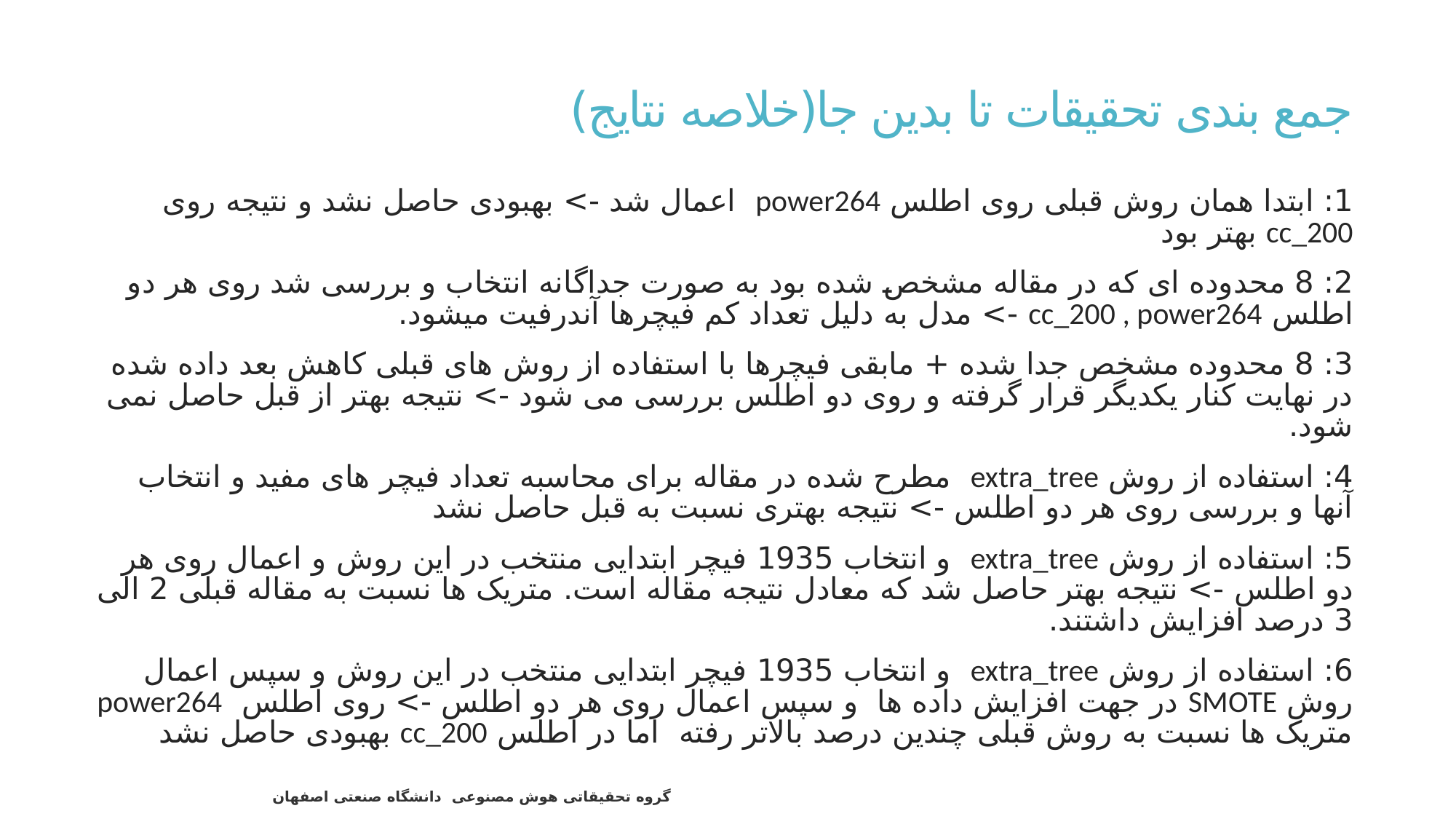

# جمع بندی تحقیقات تا بدین جا(خلاصه نتایج)
1: ابتدا همان روش قبلی روی اطلس power264  اعمال شد -> بهبودی حاصل نشد و نتیجه روی cc_200 بهتر بود
2: 8 محدوده ای که در مقاله مشخص شده بود به صورت جداگانه انتخاب و بررسی شد روی هر دو اطلس cc_200 , power264 -> مدل به دلیل تعداد کم فیچرها آندرفیت میشود.
3: 8 محدوده مشخص جدا شده + مابقی فیچرها با استفاده از روش های قبلی کاهش بعد داده شده در نهایت کنار یکدیگر قرار گرفته و روی دو اطلس بررسی می شود -> نتیجه بهتر از قبل حاصل نمی شود.
4: استفاده از روش extra_tree  مطرح شده در مقاله برای محاسبه تعداد فیچر های مفید و انتخاب آنها و بررسی روی هر دو اطلس -> نتیجه بهتری نسبت به قبل حاصل نشد
5: استفاده از روش extra_tree  و انتخاب 1935 فیچر ابتدایی منتخب در این روش و اعمال روی هر دو اطلس -> نتیجه بهتر حاصل شد که معادل نتیجه مقاله است. متریک ها نسبت به مقاله قبلی 2 الی 3 درصد افزایش داشتند.
6: استفاده از روش extra_tree  و انتخاب 1935 فیچر ابتدایی منتخب در این روش و سپس اعمال روش SMOTE در جهت افزایش داده ها  و سپس اعمال روی هر دو اطلس -> روی اطلس  power264 متریک ها نسبت به روش قبلی چندین درصد بالاتر رفته  اما در اطلس cc_200 بهبودی حاصل نشد

58
گروه تحقیقاتی هوش مصنوعی  دانشگاه صنعتی اصفهان